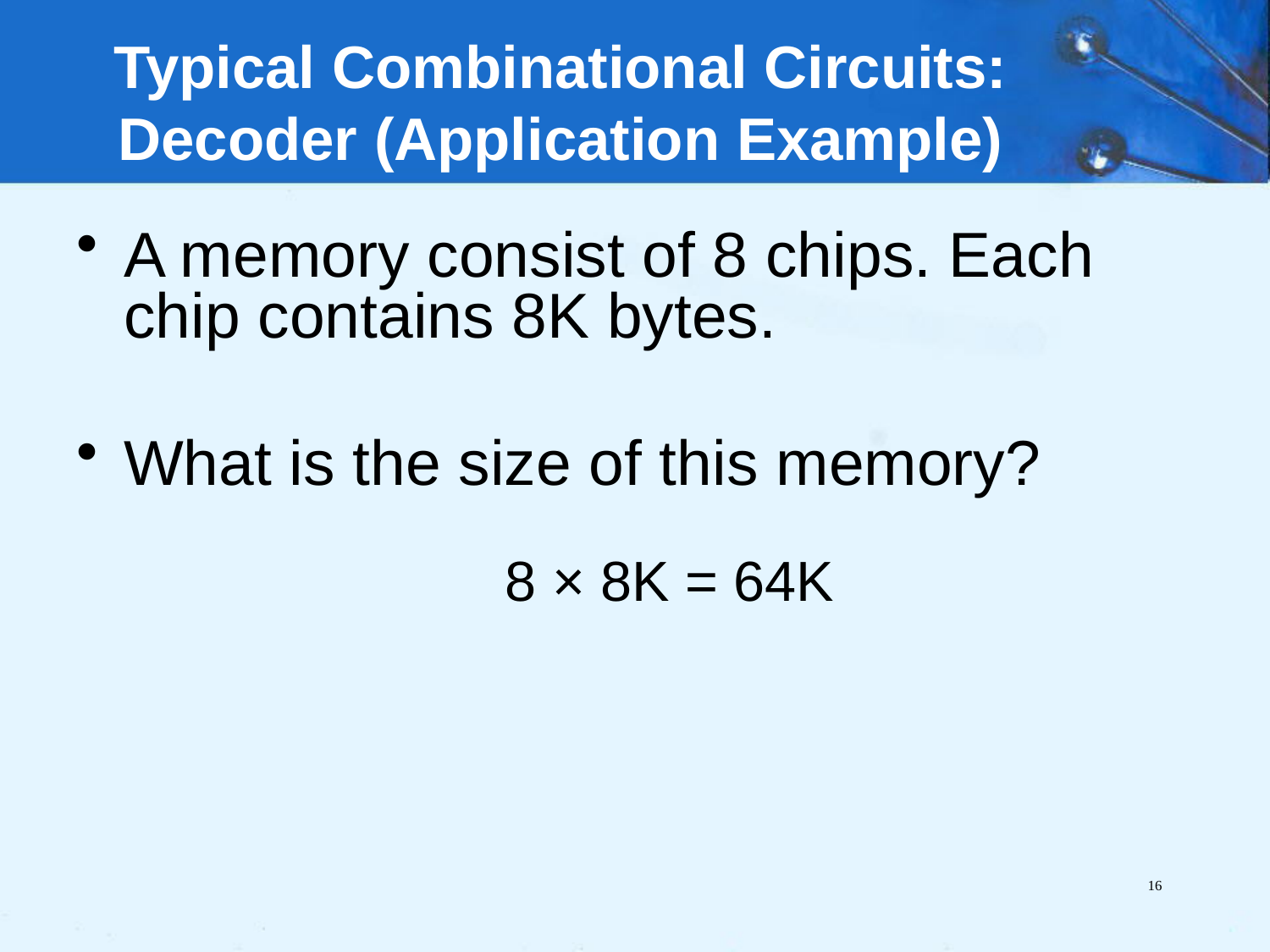

Typical Combinational Circuits: Decoder (Application Example)
A memory consist of 8 chips. Each chip contains 8K bytes.

What is the size of this memory?

				8 × 8K = 64K
16